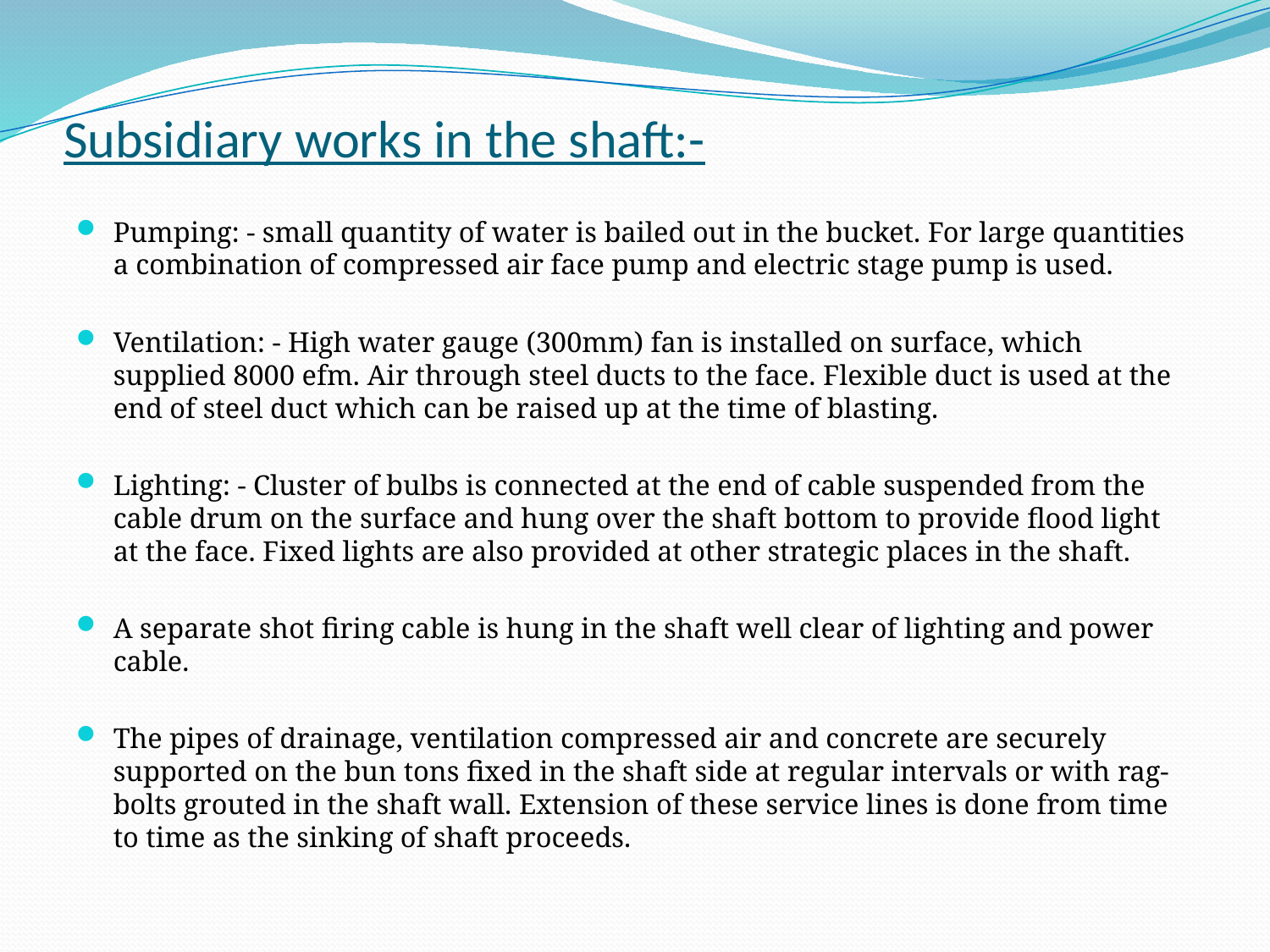

# Subsidiary works in the shaft:-
Pumping: - small quantity of water is bailed out in the bucket. For large quantities a combination of compressed air face pump and electric stage pump is used.

Ventilation: - High water gauge (300mm) fan is installed on surface, which supplied 8000 efm. Air through steel ducts to the face. Flexible duct is used at the end of steel duct which can be raised up at the time of blasting.

Lighting: - Cluster of bulbs is connected at the end of cable suspended from the cable drum on the surface and hung over the shaft bottom to provide flood light at the face. Fixed lights are also provided at other strategic places in the shaft.

A separate shot firing cable is hung in the shaft well clear of lighting and power cable.

The pipes of drainage, ventilation compressed air and concrete are securely supported on the bun tons fixed in the shaft side at regular intervals or with rag-bolts grouted in the shaft wall. Extension of these service lines is done from time to time as the sinking of shaft proceeds.